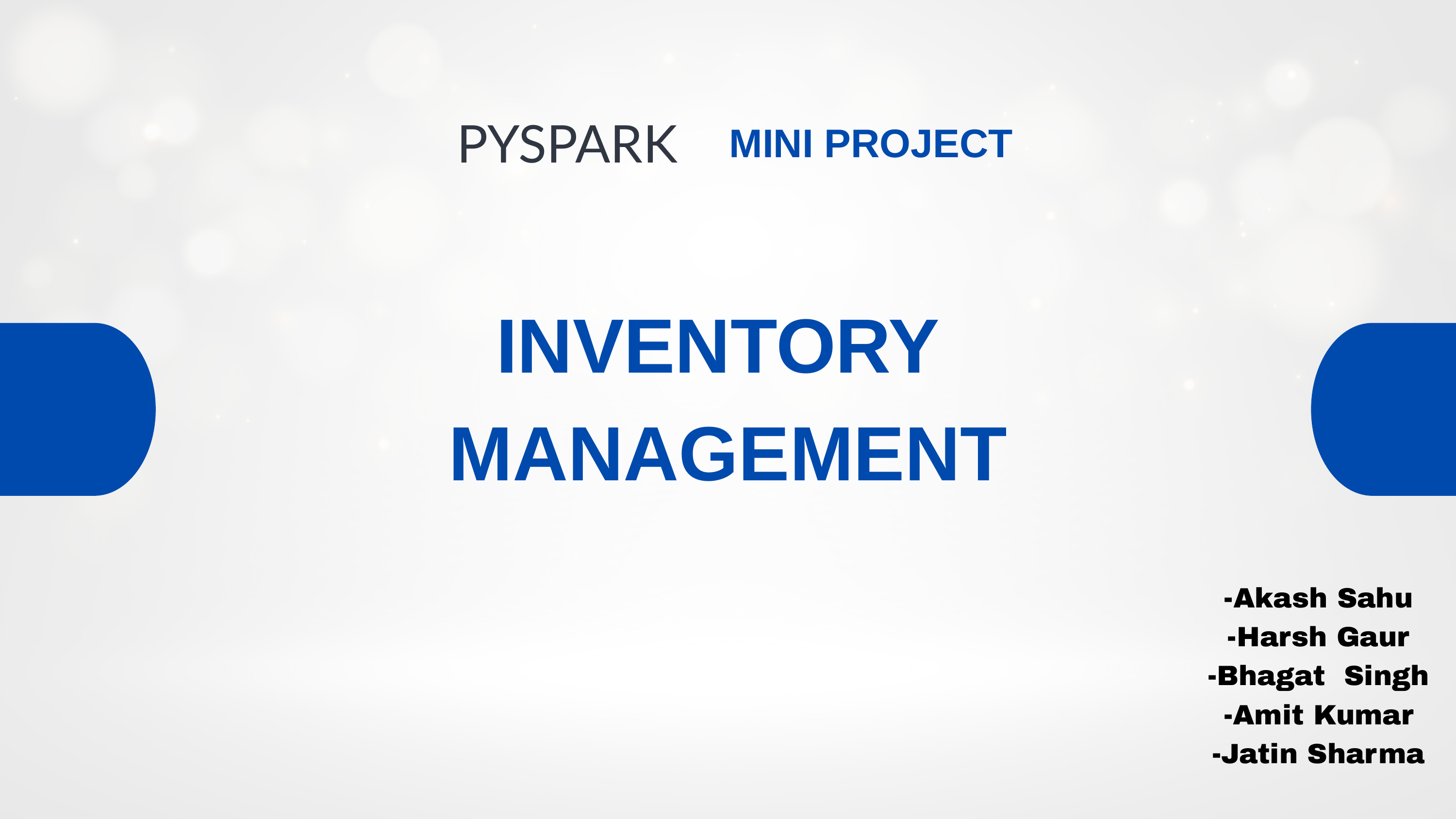

PYSPARK
MINI PROJECT
INVENTORY
MANAGEMENT

-Akash Sahu
-Harsh Gaur
-Bhagat  Singh
-Amit Kumar
-Jatin Sharma